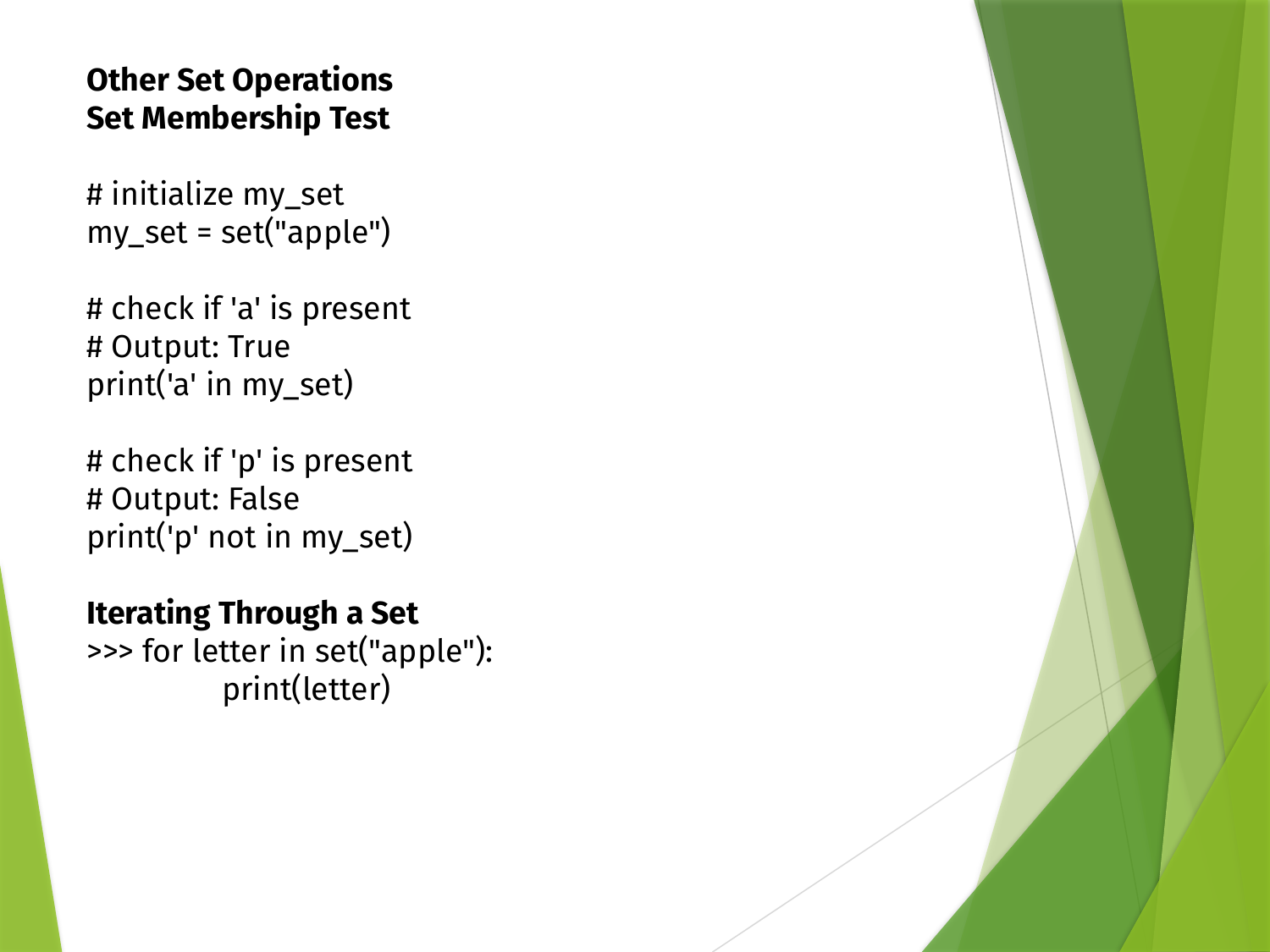

Other Set Operations
Set Membership Test

# initialize my_set
my_set = set("apple")

# check if 'a' is present
# Output: True
print('a' in my_set)

# check if 'p' is present
# Output: False
print('p' not in my_set)

Iterating Through a Set
>>> for letter in set("apple"):
	 print(letter)